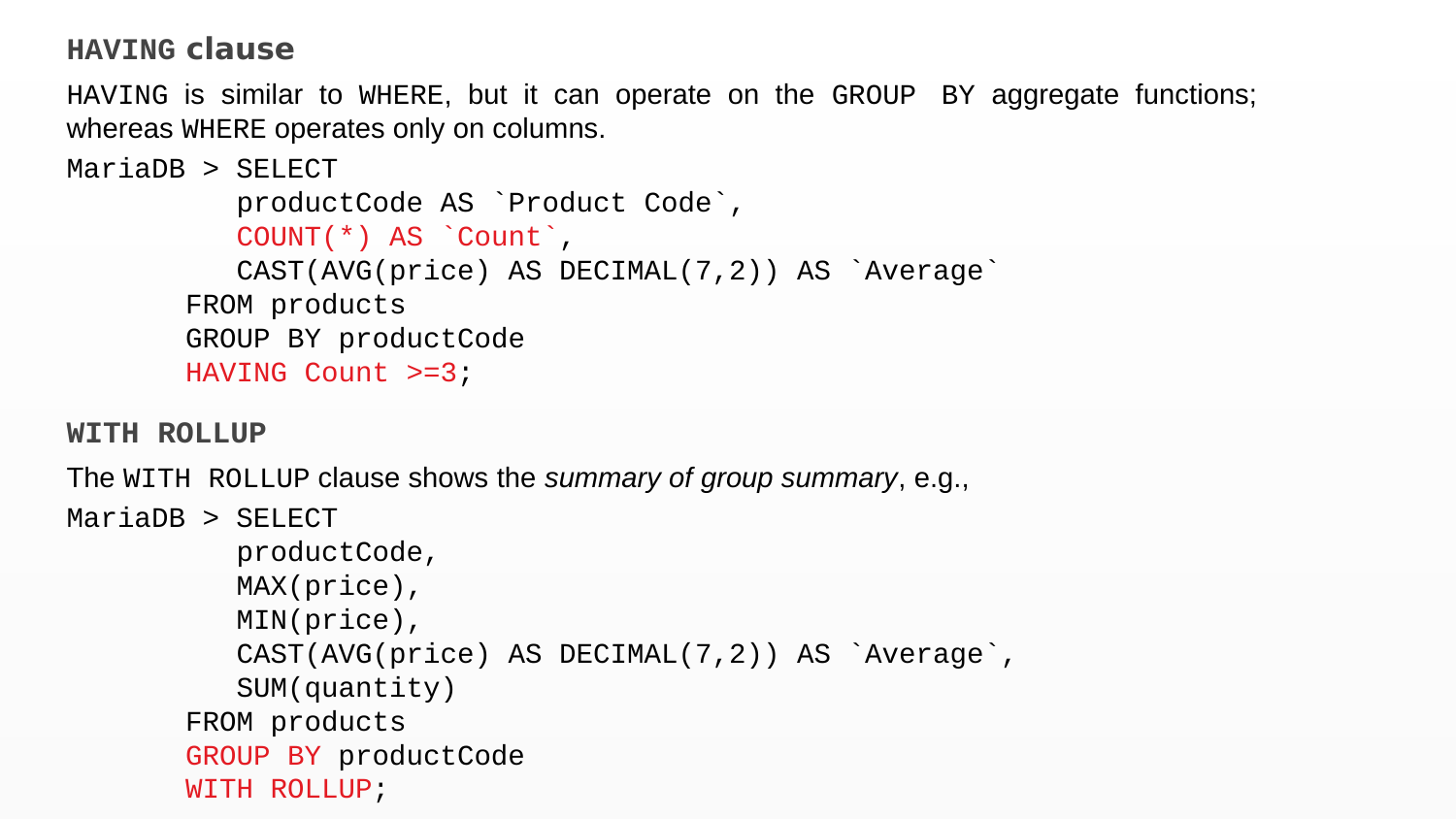

HAVING clause
HAVING is similar to WHERE, but it can operate on the GROUP BY aggregate functions; whereas WHERE operates only on columns.
MariaDB > SELECT
          productCode AS `Product Code`,
          COUNT(*) AS `Count`,
          CAST(AVG(price) AS DECIMAL(7,2)) AS `Average`
       FROM products
       GROUP BY productCode
       HAVING Count >=3;
WITH ROLLUP
The WITH ROLLUP clause shows the summary of group summary, e.g.,
MariaDB > SELECT
          productCode,
          MAX(price),
          MIN(price),
          CAST(AVG(price) AS DECIMAL(7,2)) AS `Average`,
          SUM(quantity)
       FROM products
       GROUP BY productCode
       WITH ROLLUP;